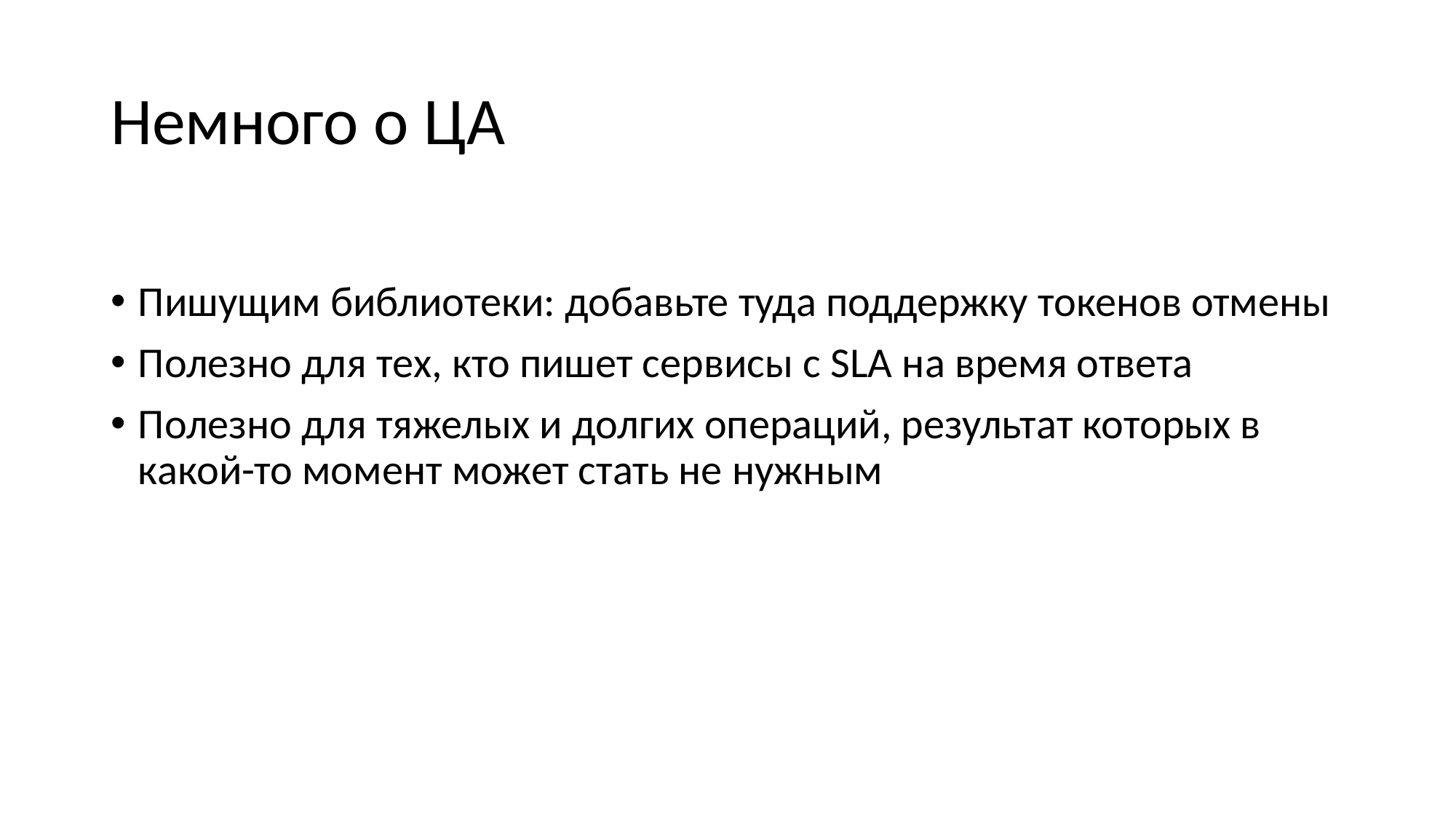

# Немного о ЦА
Пишущим библиотеки: добавьте туда поддержку токенов отмены
Полезно для тех, кто пишет сервисы с SLA на время ответа
Полезно для тяжелых и долгих операций, результат которых в какой-то момент может стать не нужным